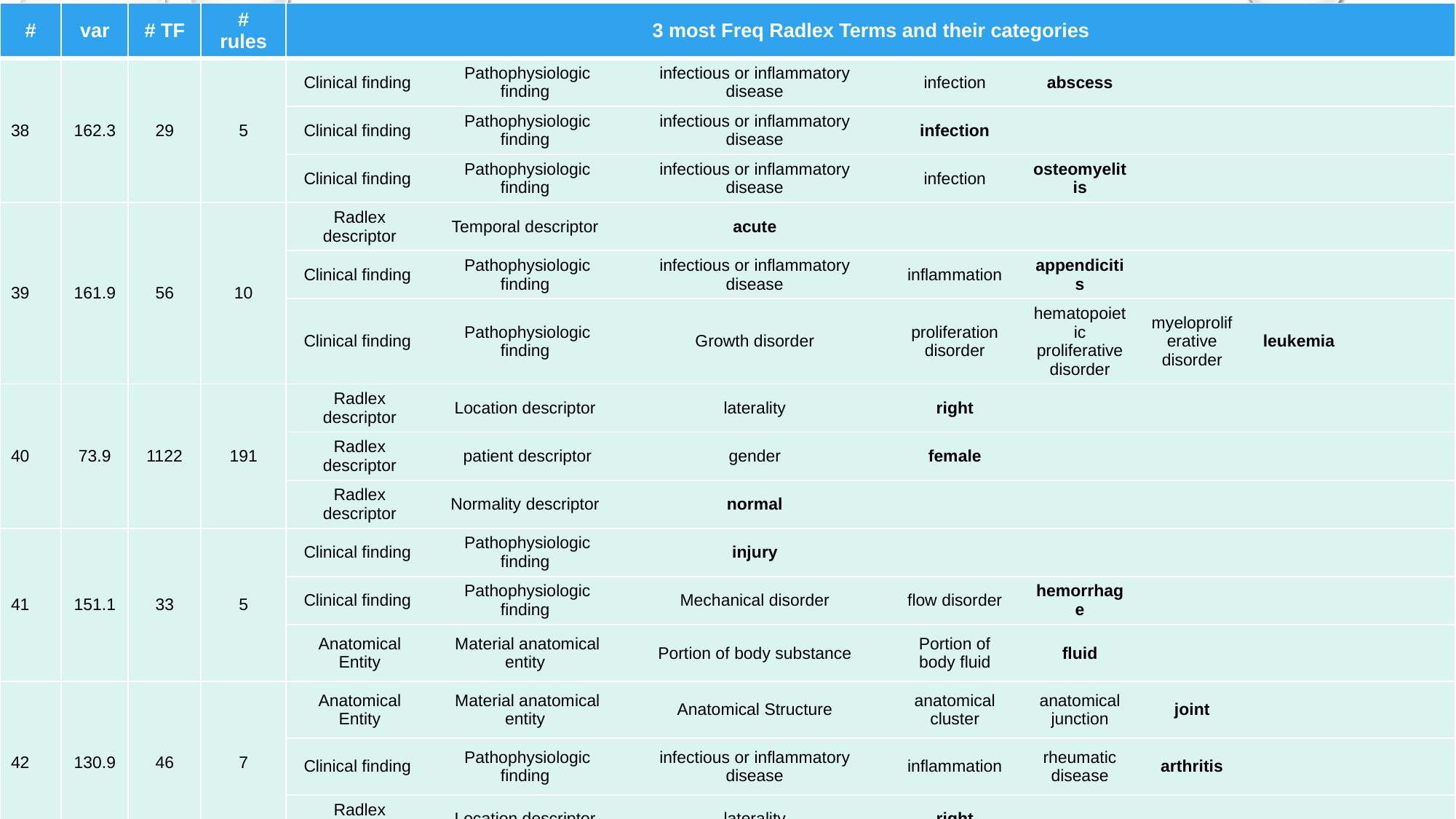

| # | var | # TF | # rules | 3 most Freq Radlex Terms and their categories |  |  |  |  |  |  |  |
| --- | --- | --- | --- | --- | --- | --- | --- | --- | --- | --- | --- |
| 38 | 162.3 | 29 | 5 | Clinical finding | Pathophysiologic finding | infectious or inflammatory disease | infection | abscess |  |  |  |
|  |  |  |  | Clinical finding | Pathophysiologic finding | infectious or inflammatory disease | infection |  |  |  |  |
|  |  |  |  | Clinical finding | Pathophysiologic finding | infectious or inflammatory disease | infection | osteomyelitis |  |  |  |
| 39 | 161.9 | 56 | 10 | Radlex descriptor | Temporal descriptor | acute |  |  |  |  |  |
|  |  |  |  | Clinical finding | Pathophysiologic finding | infectious or inflammatory disease | inflammation | appendicitis |  |  |  |
|  |  |  |  | Clinical finding | Pathophysiologic finding | Growth disorder | proliferation disorder | hematopoietic proliferative disorder | myeloproliferative disorder | leukemia |  |
| 40 | 73.9 | 1122 | 191 | Radlex descriptor | Location descriptor | laterality | right |  |  |  |  |
|  |  |  |  | Radlex descriptor | patient descriptor | gender | female |  |  |  |  |
|  |  |  |  | Radlex descriptor | Normality descriptor | normal |  |  |  |  |  |
| 41 | 151.1 | 33 | 5 | Clinical finding | Pathophysiologic finding | injury |  |  |  |  |  |
|  |  |  |  | Clinical finding | Pathophysiologic finding | Mechanical disorder | flow disorder | hemorrhage |  |  |  |
|  |  |  |  | Anatomical Entity | Material anatomical entity | Portion of body substance | Portion of body fluid | fluid |  |  |  |
| 42 | 130.9 | 46 | 7 | Anatomical Entity | Material anatomical entity | Anatomical Structure | anatomical cluster | anatomical junction | joint |  |  |
|  |  |  |  | Clinical finding | Pathophysiologic finding | infectious or inflammatory disease | inflammation | rheumatic disease | arthritis |  |  |
|  |  |  |  | Radlex descriptor | Location descriptor | laterality | right |  |  |  |  |
| 43 | 115.1 | 17 | 2 | Anatomical Entity | Material anatomical entity | Anatomical Structure | anatomical cluster | anatomical junction | joint | nonsynovial joint | synostosis |
|  |  |  |  | Clinical finding | Pathophysiologic finding | congenital disorder | congenital malformation | craniosynostosis |  |  |  |
|  |  |  |  | property | growth |  |  |  |  |  |  |